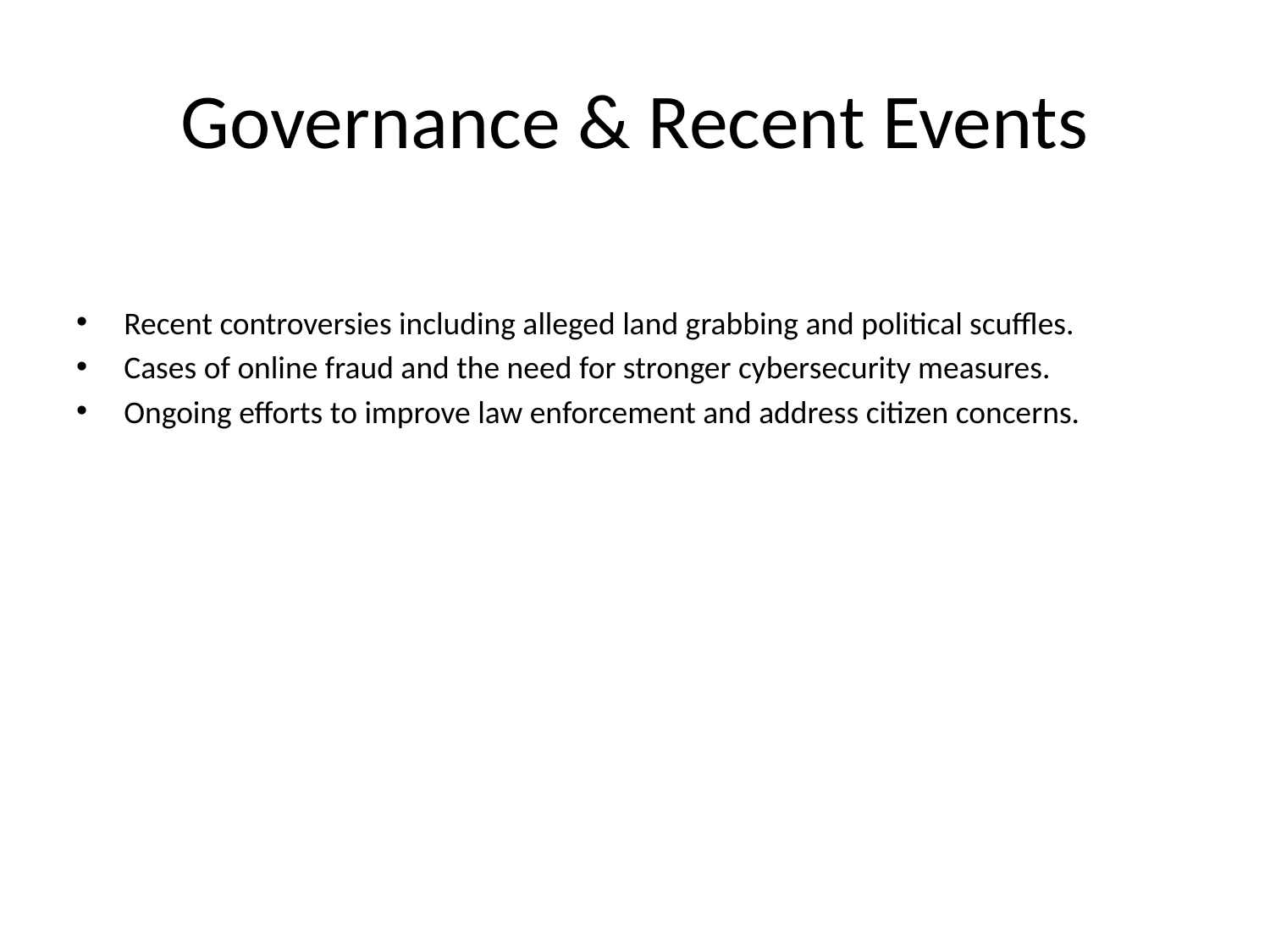

# Governance & Recent Events

Recent controversies including alleged land grabbing and political scuffles.
Cases of online fraud and the need for stronger cybersecurity measures.
Ongoing efforts to improve law enforcement and address citizen concerns.